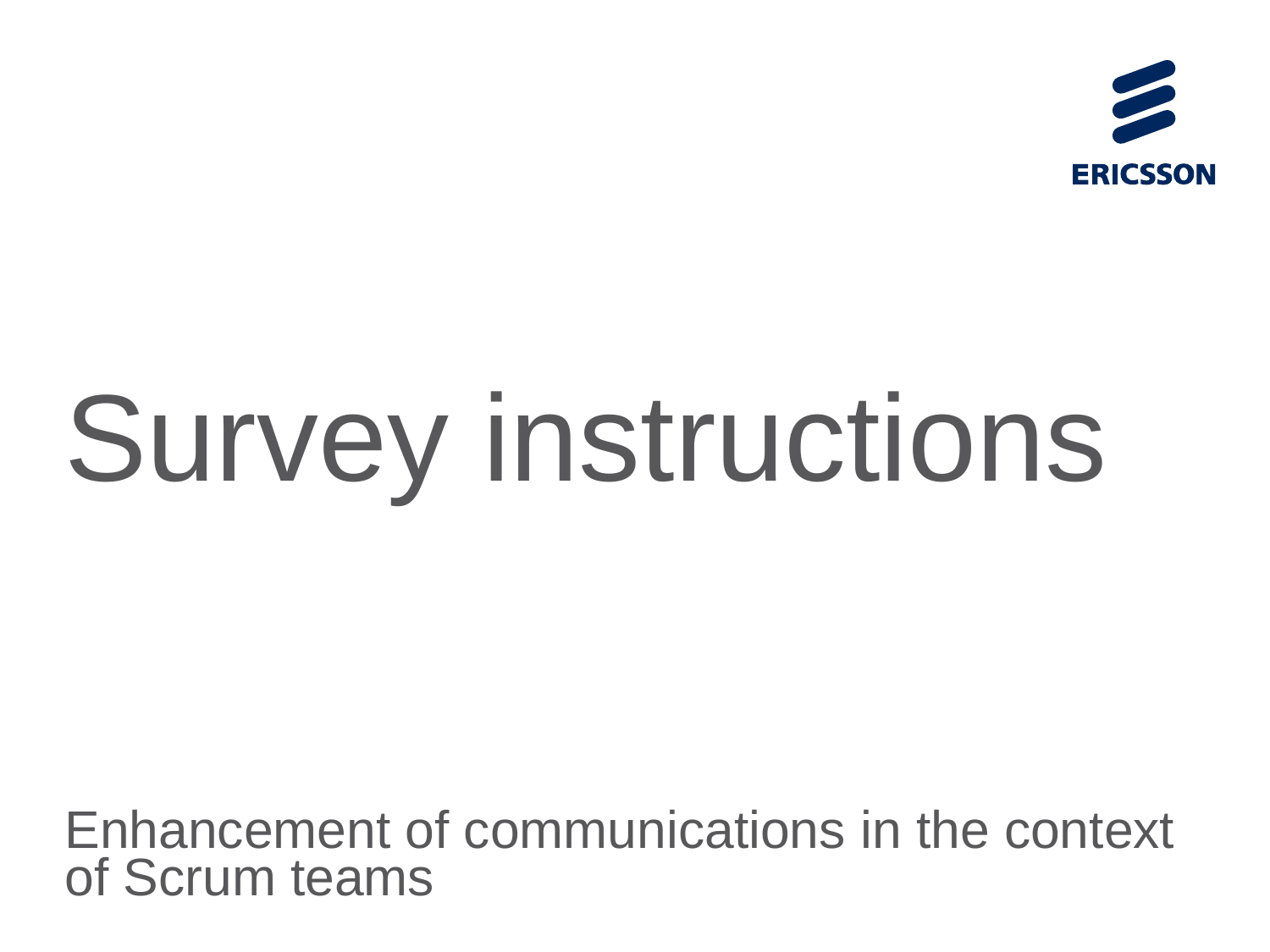

# Survey instructions
Enhancement of communications in the context of Scrum teams